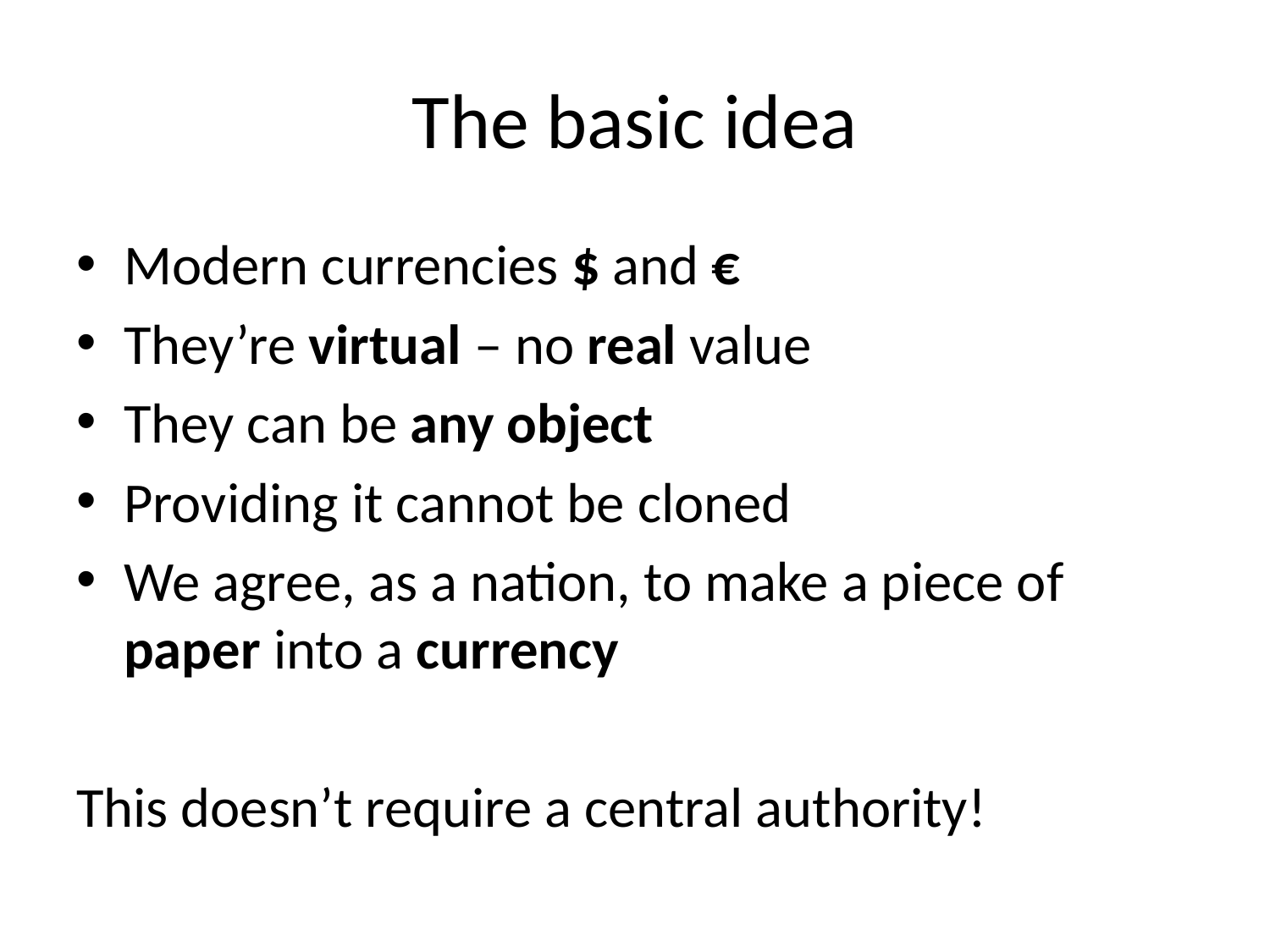

# The basic idea
Modern currencies $ and €
They’re virtual – no real value
They can be any object
Providing it cannot be cloned
We agree, as a nation, to make a piece of paper into a currency

This doesn’t require a central authority!